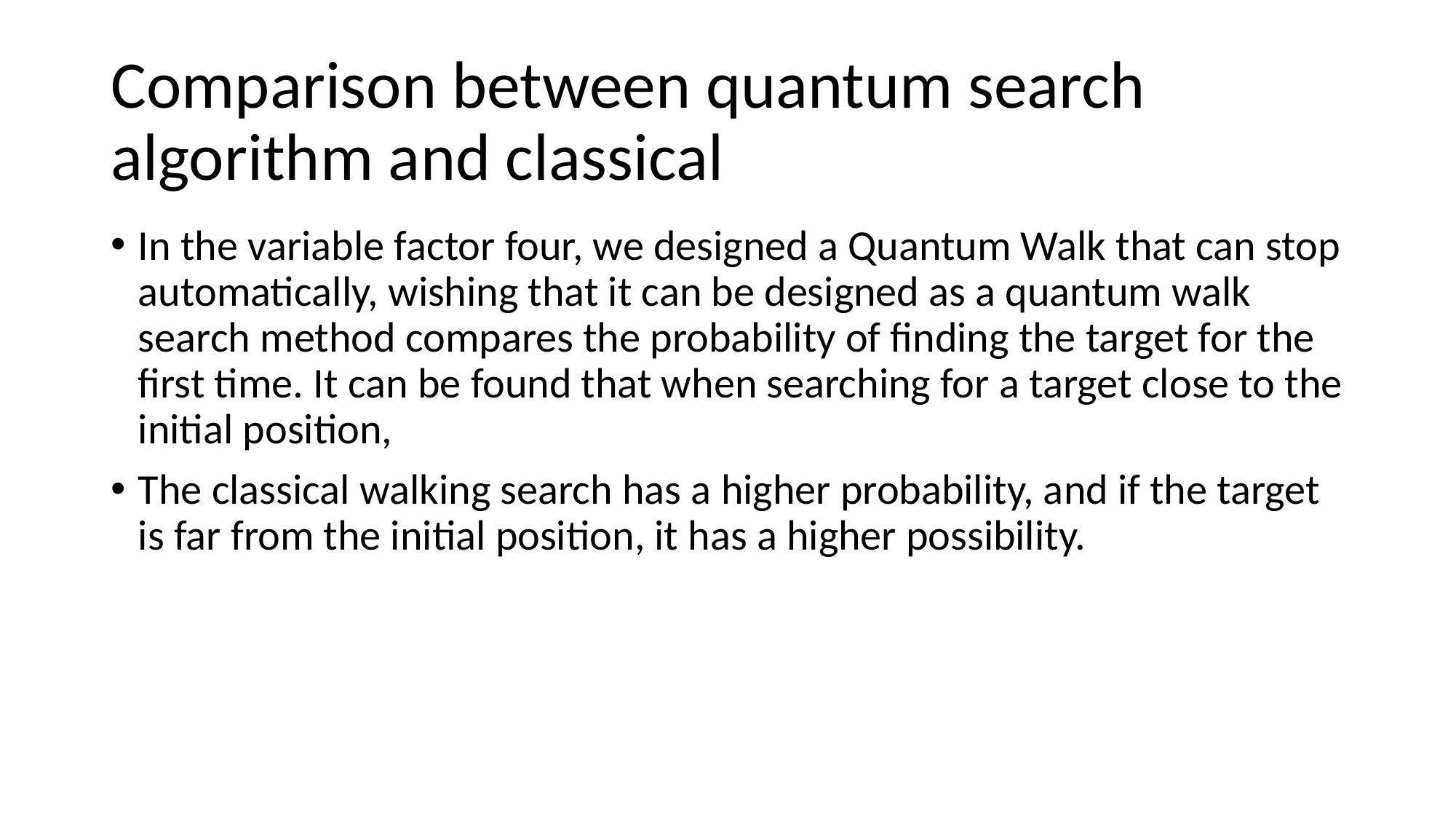

# Comparison between quantum search algorithm and classical
In the variable factor four, we designed a Quantum Walk that can stop automatically, wishing that it can be designed as a quantum walk search method compares the probability of finding the target for the first time. It can be found that when searching for a target close to the initial position,
The classical walking search has a higher probability, and if the target is far from the initial position, it has a higher possibility.